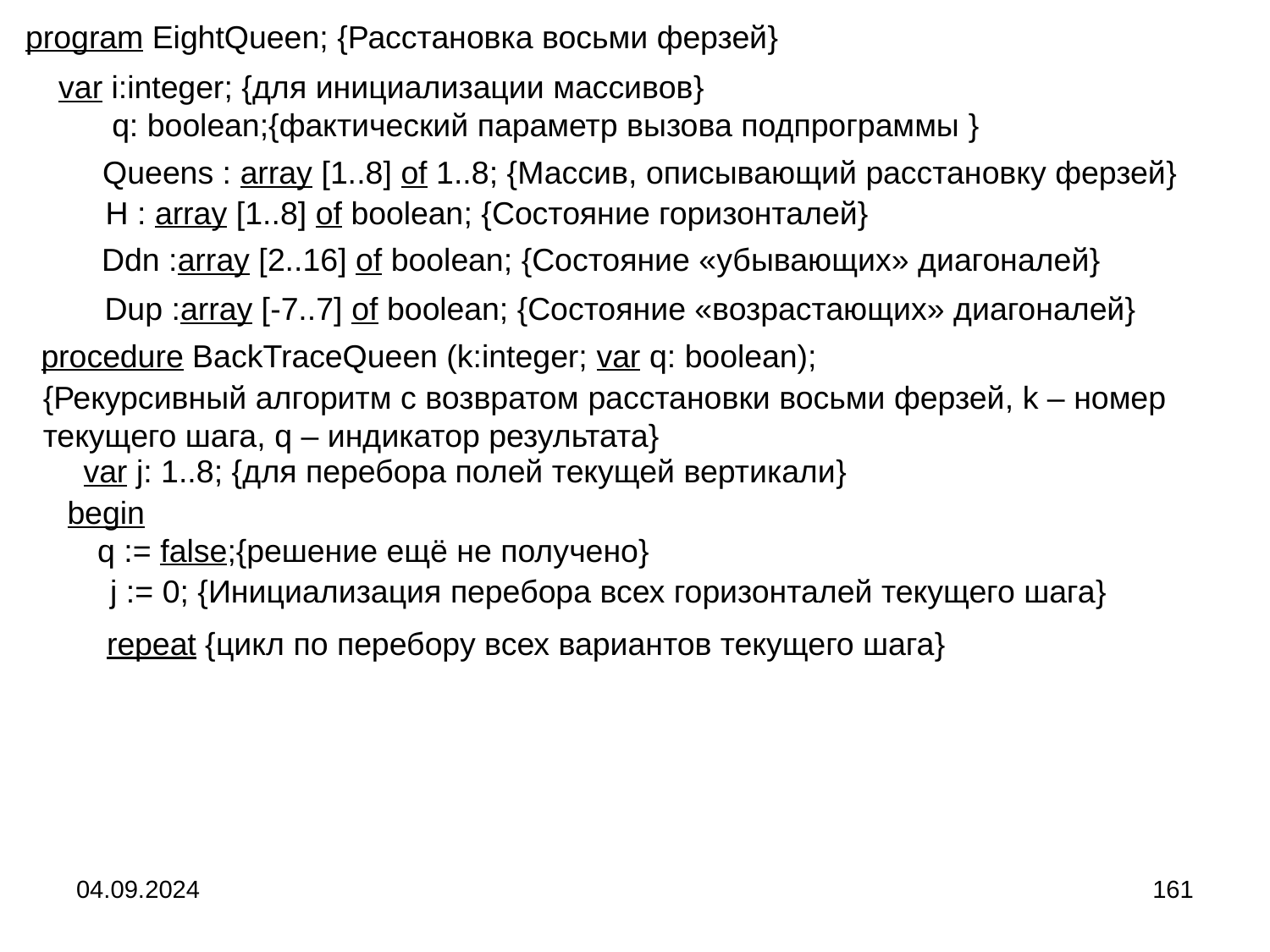

program EightQueen; {Расстановка восьми ферзей}
var i:integer; {для инициализации массивов}
      q: boolean;{фактический параметр вызова подпрограммы }
Queens : array [1..8] of 1..8; {Массив, описывающий расстановку ферзей}
H : array [1..8] of boolean; {Состояние горизонталей}
Ddn :array [2..16] of boolean; {Состояние «убывающих» диагоналей}
Dup :array [-7..7] of boolean; {Состояние «возрастающих» диагоналей}
procedure BackTraceQueen (k:integer; var q: boolean);
{Рекурсивный алгоритм с возвратом расстановки восьми ферзей, k – номер текущего шага, q – индикатор результата}
var j: 1..8; {для перебора полей текущей вертикали}
begin
q := false;{решение ещё не получено}
j := 0; {Инициализация перебора всех горизонталей текущего шага}
repeat {цикл по перебору всех вариантов текущего шага}
04.09.2024
161